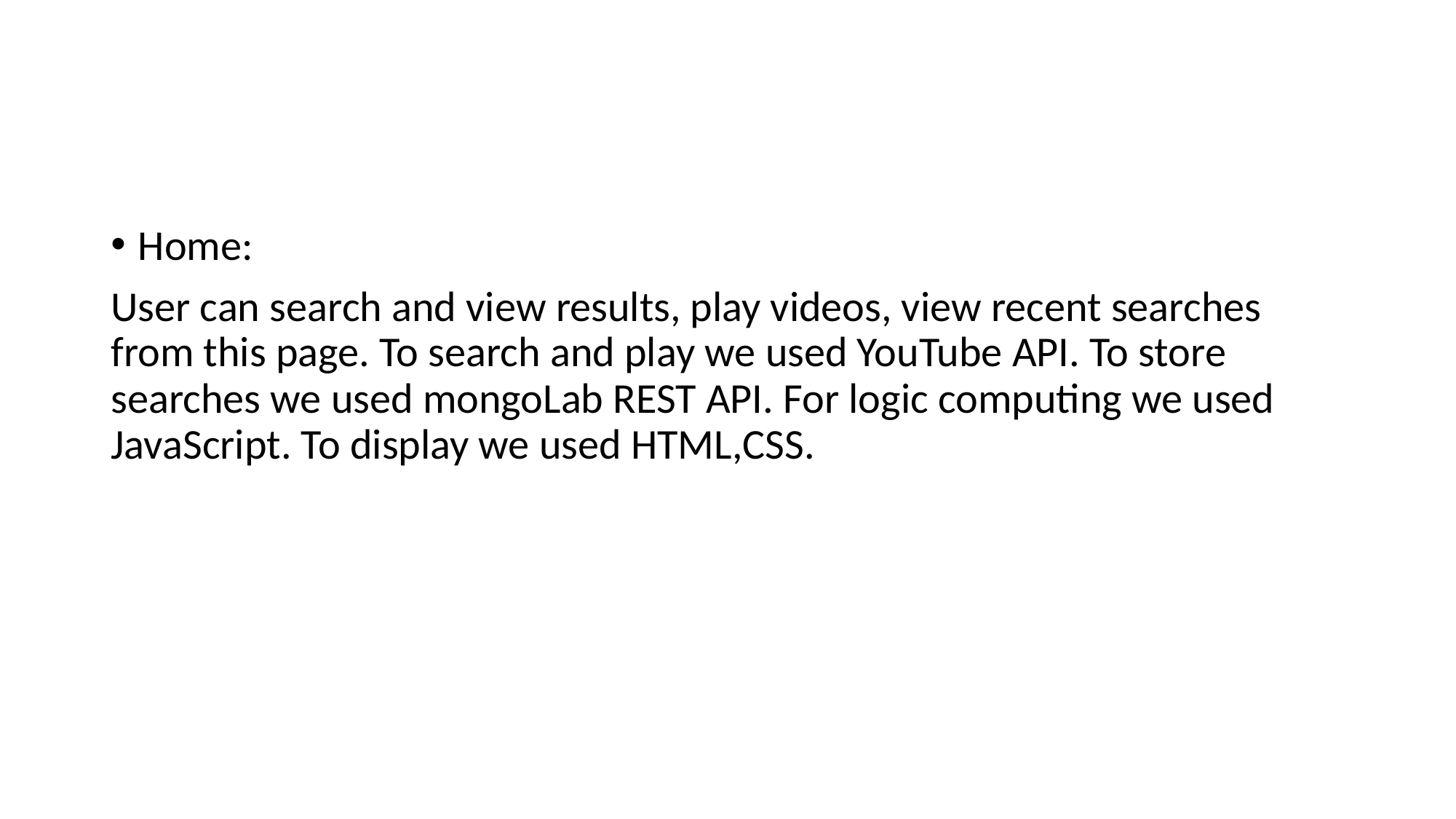

#
Home:
User can search and view results, play videos, view recent searches from this page. To search and play we used YouTube API. To store searches we used mongoLab REST API. For logic computing we used JavaScript. To display we used HTML,CSS.